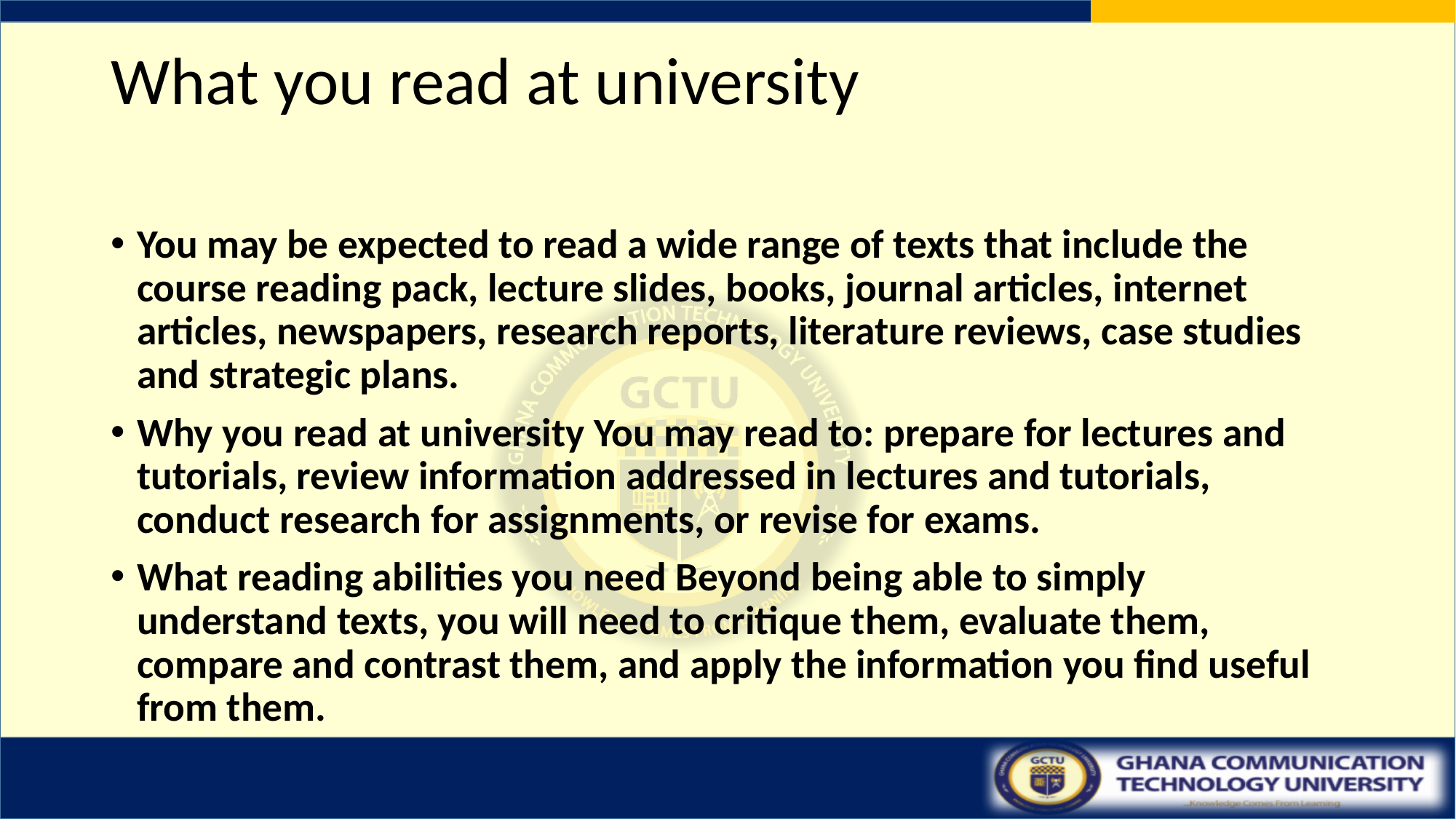

# What you read at university
You may be expected to read a wide range of texts that include the course reading pack, lecture slides, books, journal articles, internet articles, newspapers, research reports, literature reviews, case studies and strategic plans.
Why you read at university You may read to: prepare for lectures and tutorials, review information addressed in lectures and tutorials, conduct research for assignments, or revise for exams.
What reading abilities you need Beyond being able to simply understand texts, you will need to critique them, evaluate them, compare and contrast them, and apply the information you find useful from them.